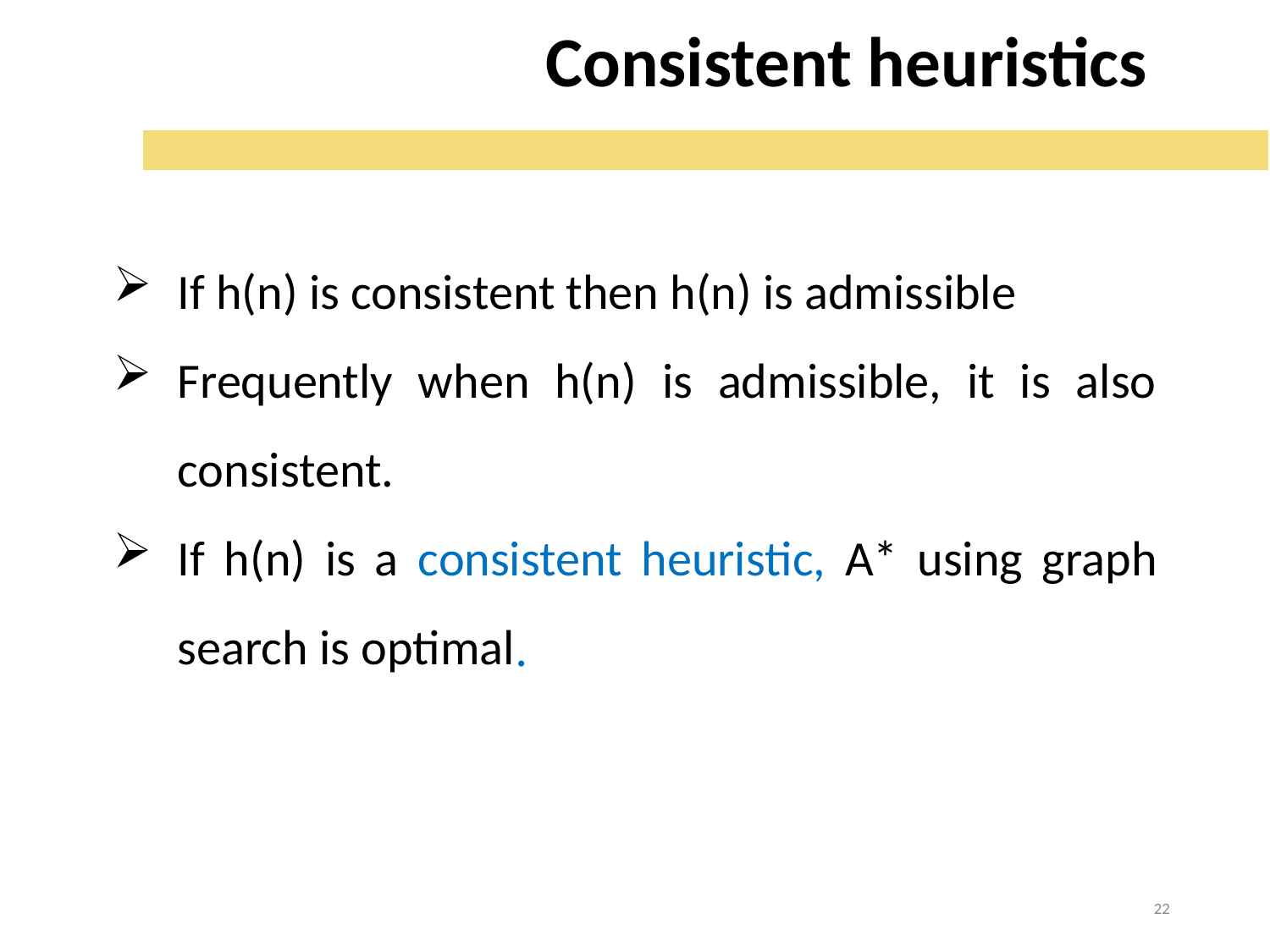

Consistent heuristics

If h(n) is consistent then h(n) is admissible
Frequently when h(n) is admissible, it is also consistent.
If h(n) is a consistent heuristic, A* using graph search is optimal.
22